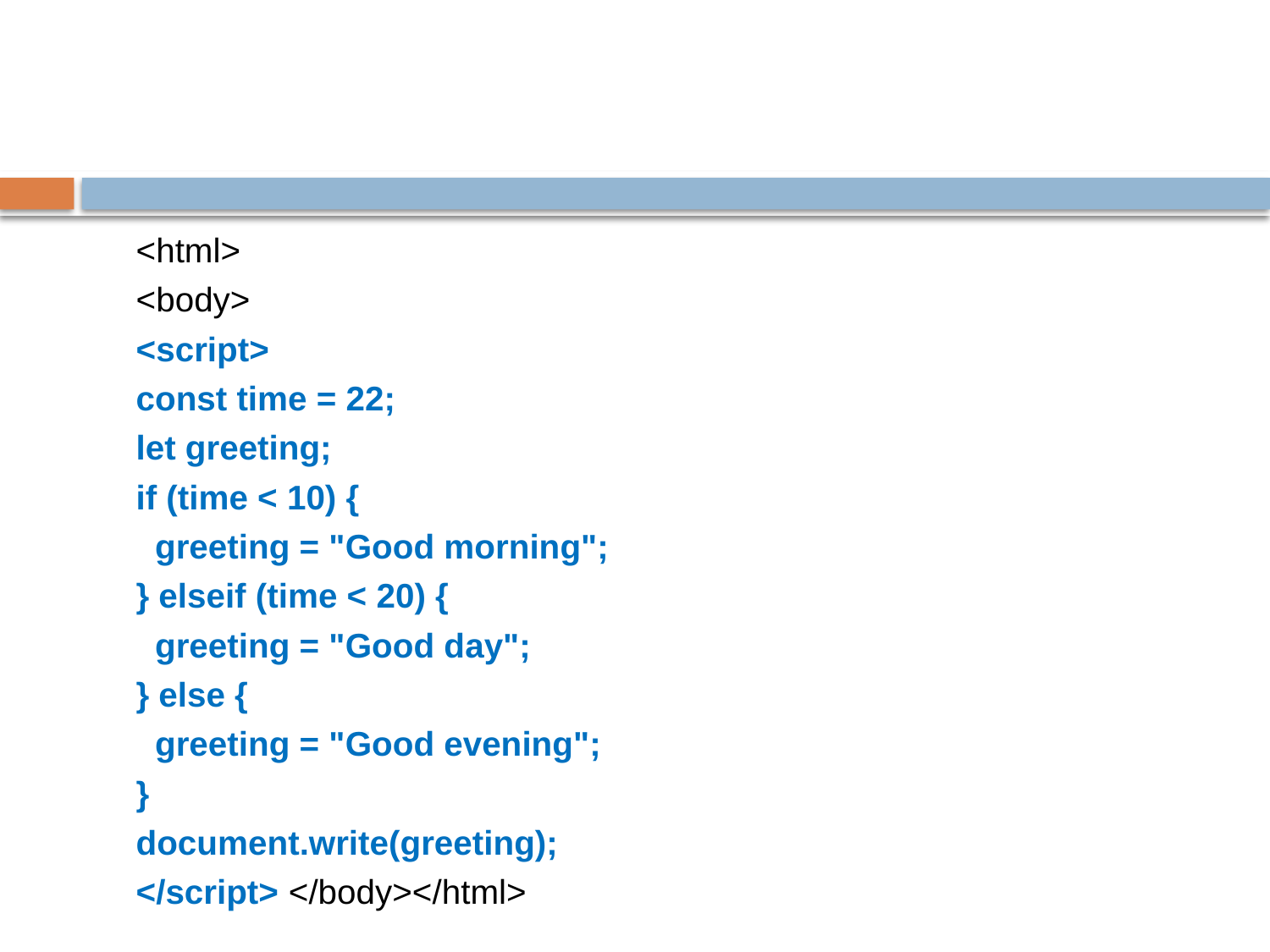

<html>
	<body>
	<script>
	const time = 22;
	let greeting;
	if (time < 10) {
	  greeting = "Good morning";
	} elseif (time < 20) {
	  greeting = "Good day";
	} else {
	  greeting = "Good evening";
	}
	document.write(greeting);
	</script> </body></html>